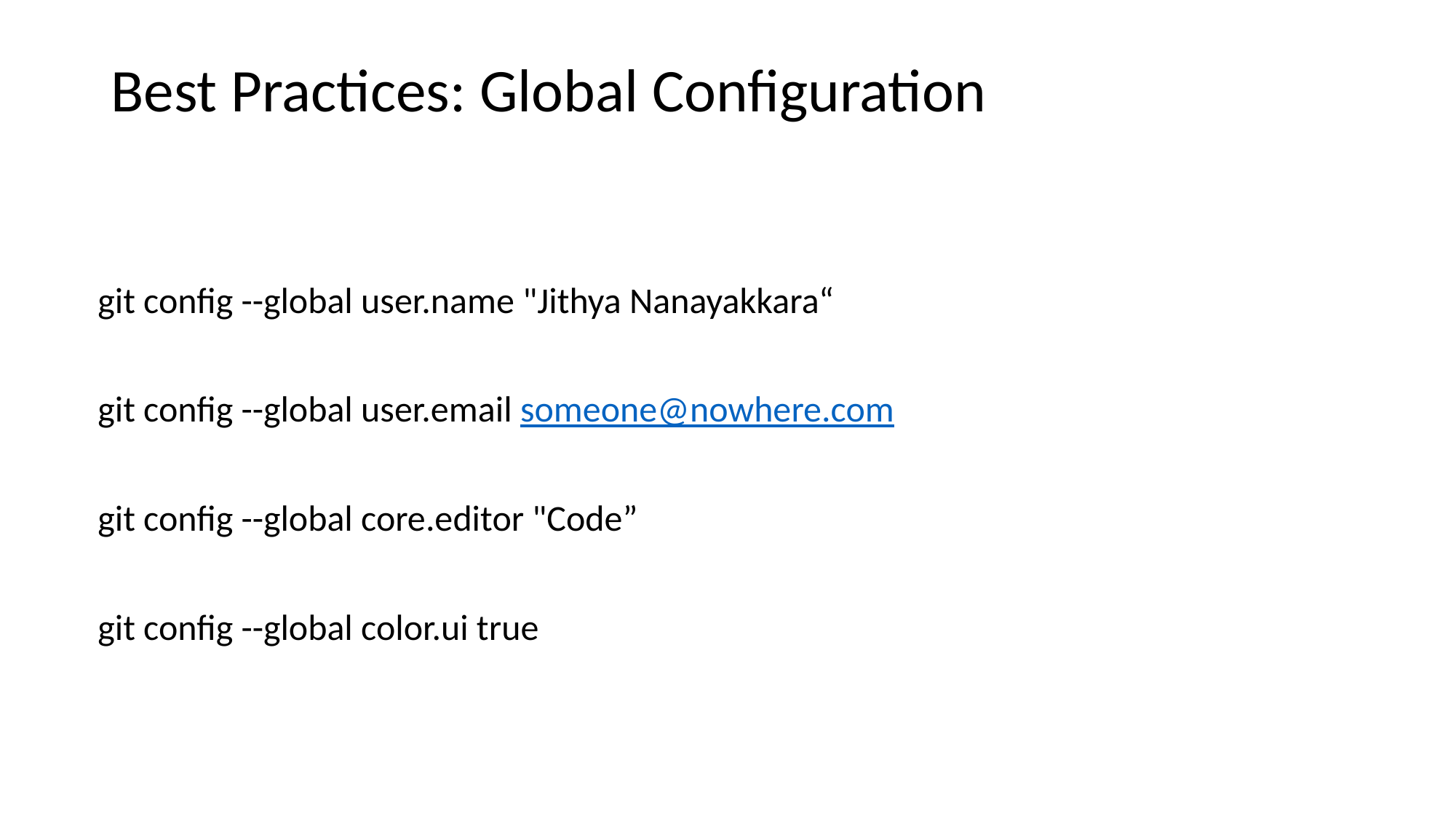

# Best Practices: Global Configuration

git config --global user.name "Jithya Nanayakkara“

git config --global user.email someone@nowhere.com

git config --global core.editor "Code”

git config --global color.ui true